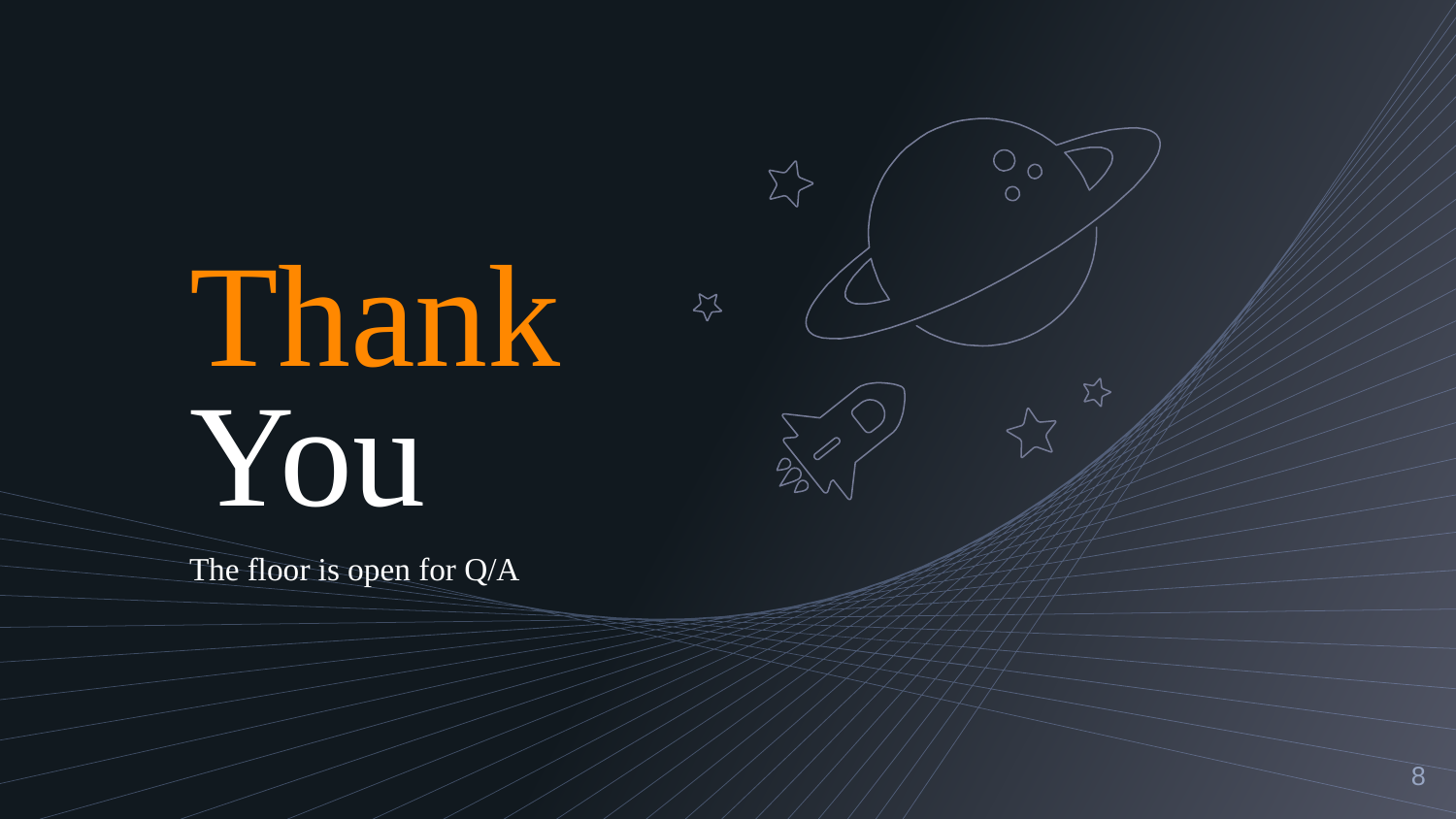

Thank
You

The floor is open for Q/A
8